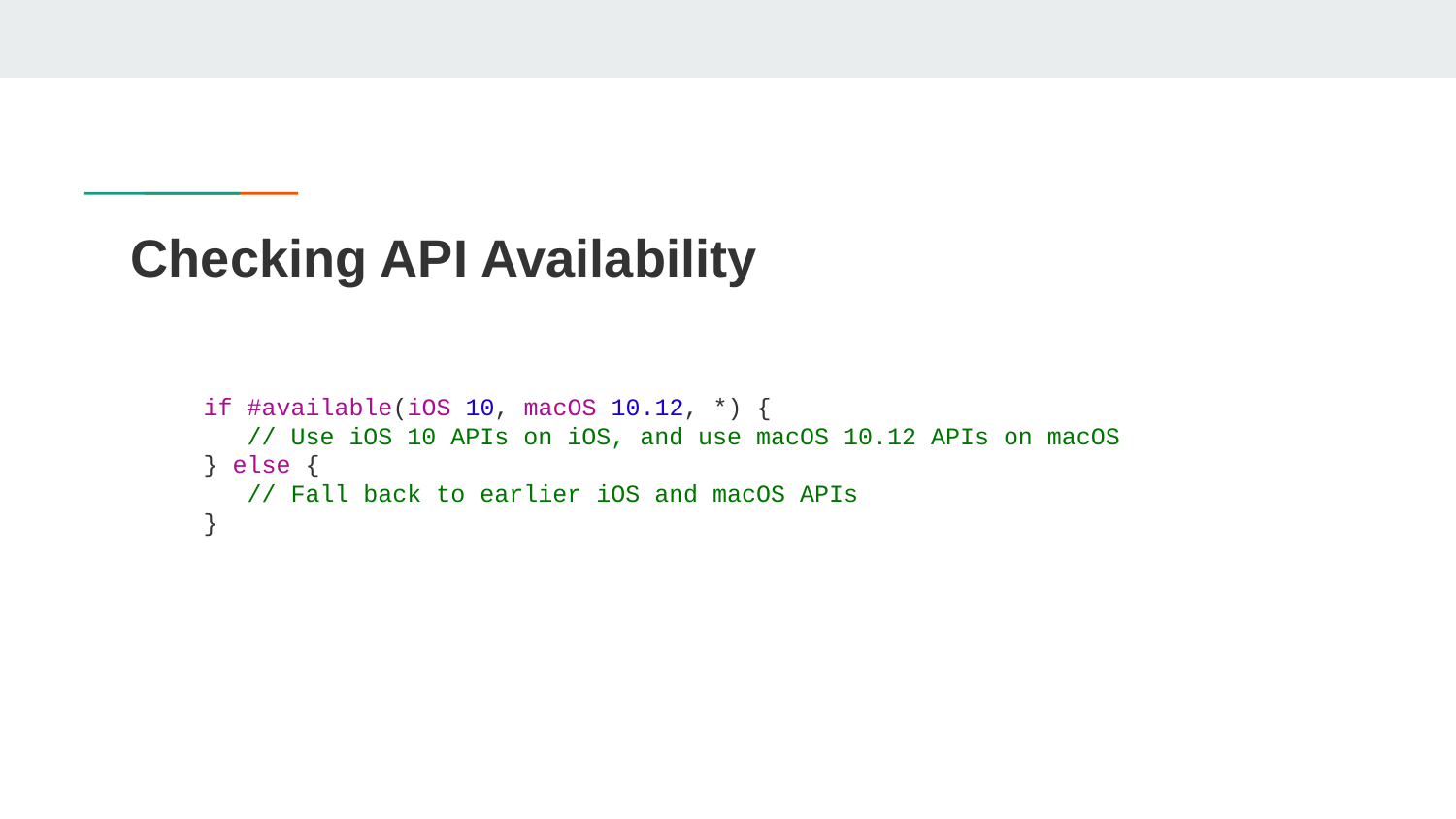

# Checking API Availability

if #available(iOS 10, macOS 10.12, *) {
   // Use iOS 10 APIs on iOS, and use macOS 10.12 APIs on macOS
} else {
   // Fall back to earlier iOS and macOS APIs
}